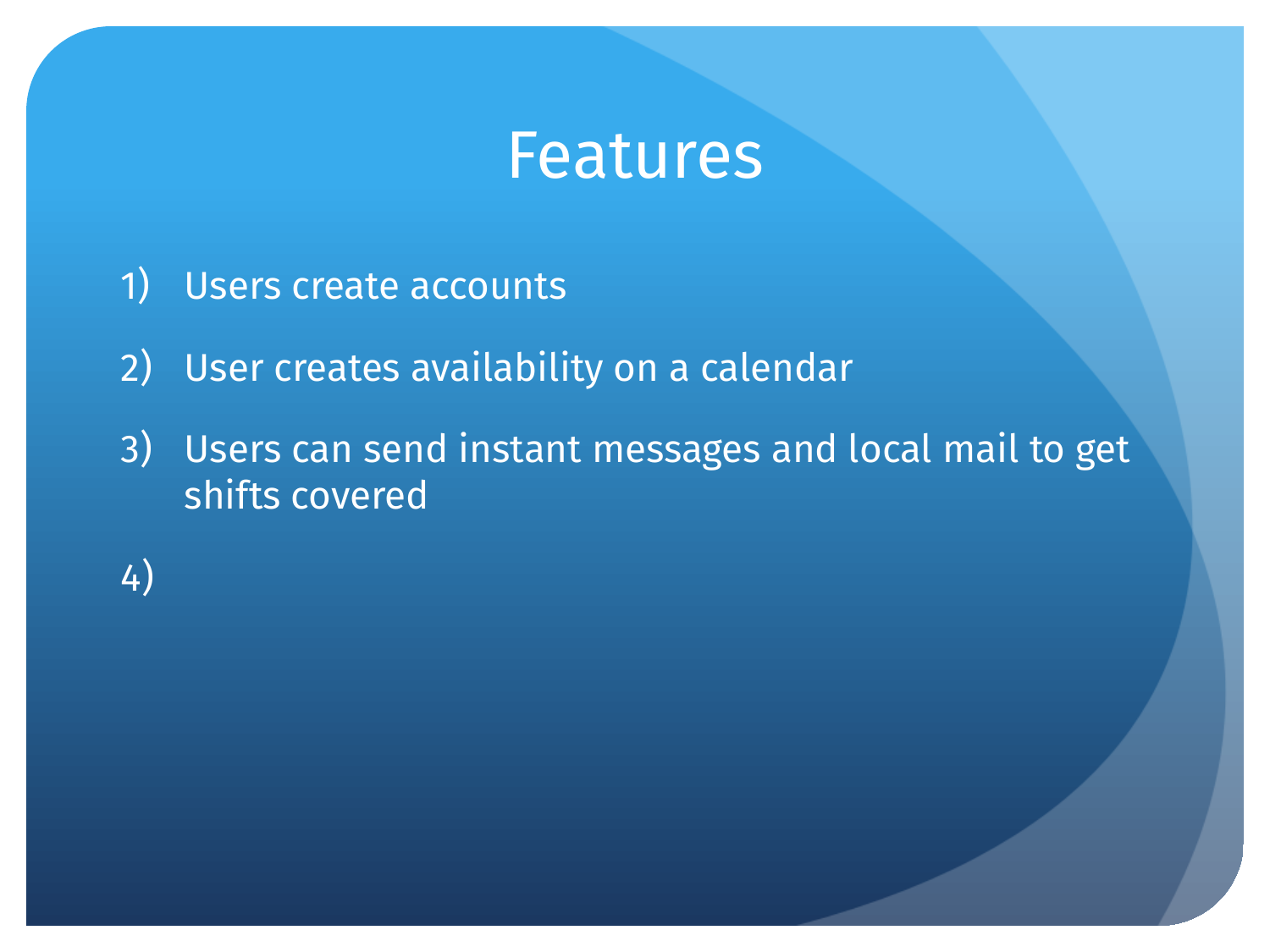

# Features
Users create accounts
User creates availability on a calendar
Users can send instant messages and local mail to get shifts covered